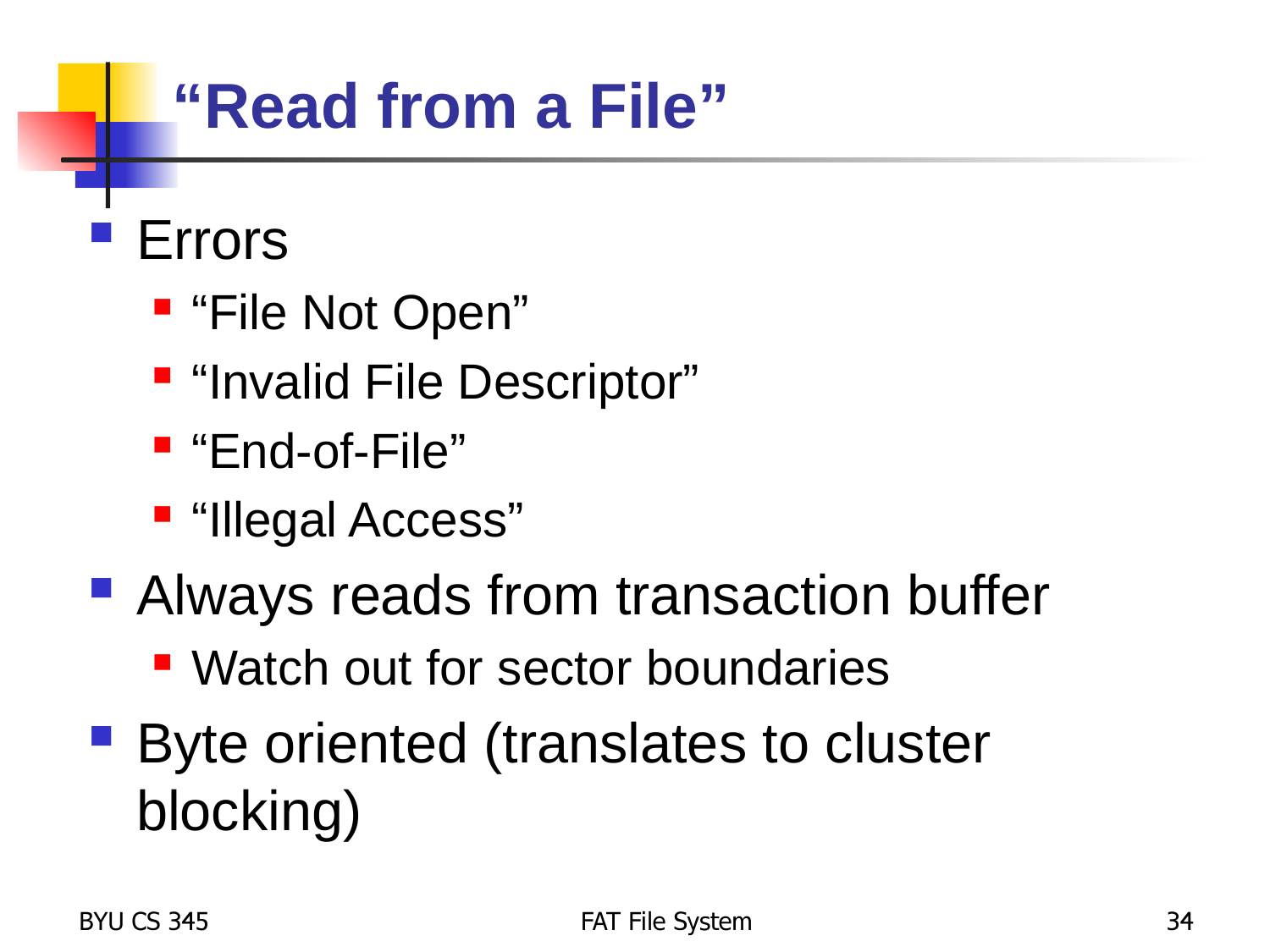

“Read from a File”
Errors
“File Not Open”
“Invalid File Descriptor”
“End-of-File”
“Illegal Access”
Always reads from transaction buffer
Watch out for sector boundaries
Byte oriented (translates to cluster blocking)

BYU CS 345
FAT File System
34